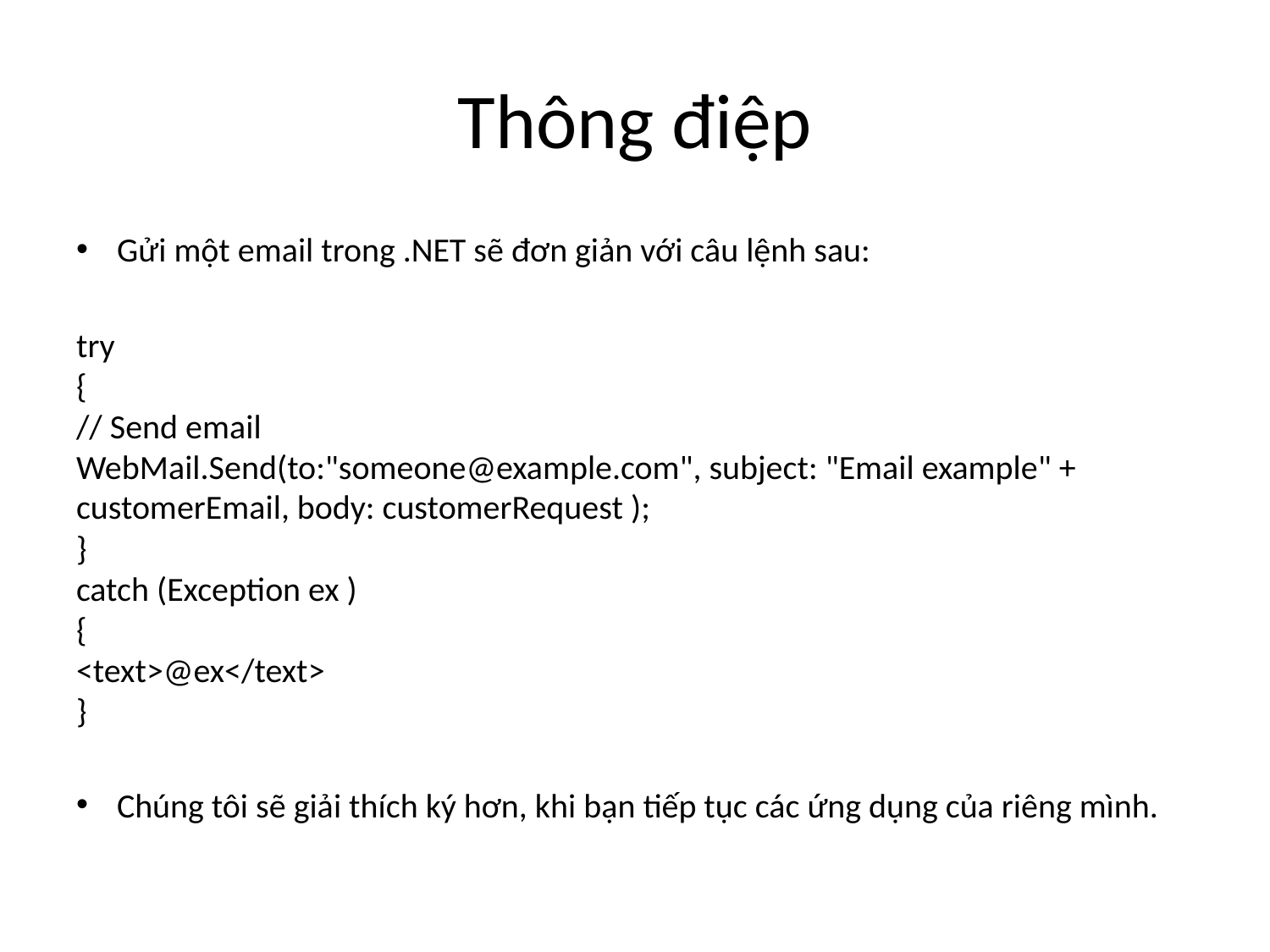

# Thông điệp
Gửi một email trong .NET sẽ đơn giản với câu lệnh sau:

try
{
// Send email 
WebMail.Send(to:"someone@example.com", subject: "Email example" + customerEmail, body: customerRequest ); 
}
catch (Exception ex )
{
<text>@ex</text> 
}

Chúng tôi sẽ giải thích ký hơn, khi bạn tiếp tục các ứng dụng của riêng mình.